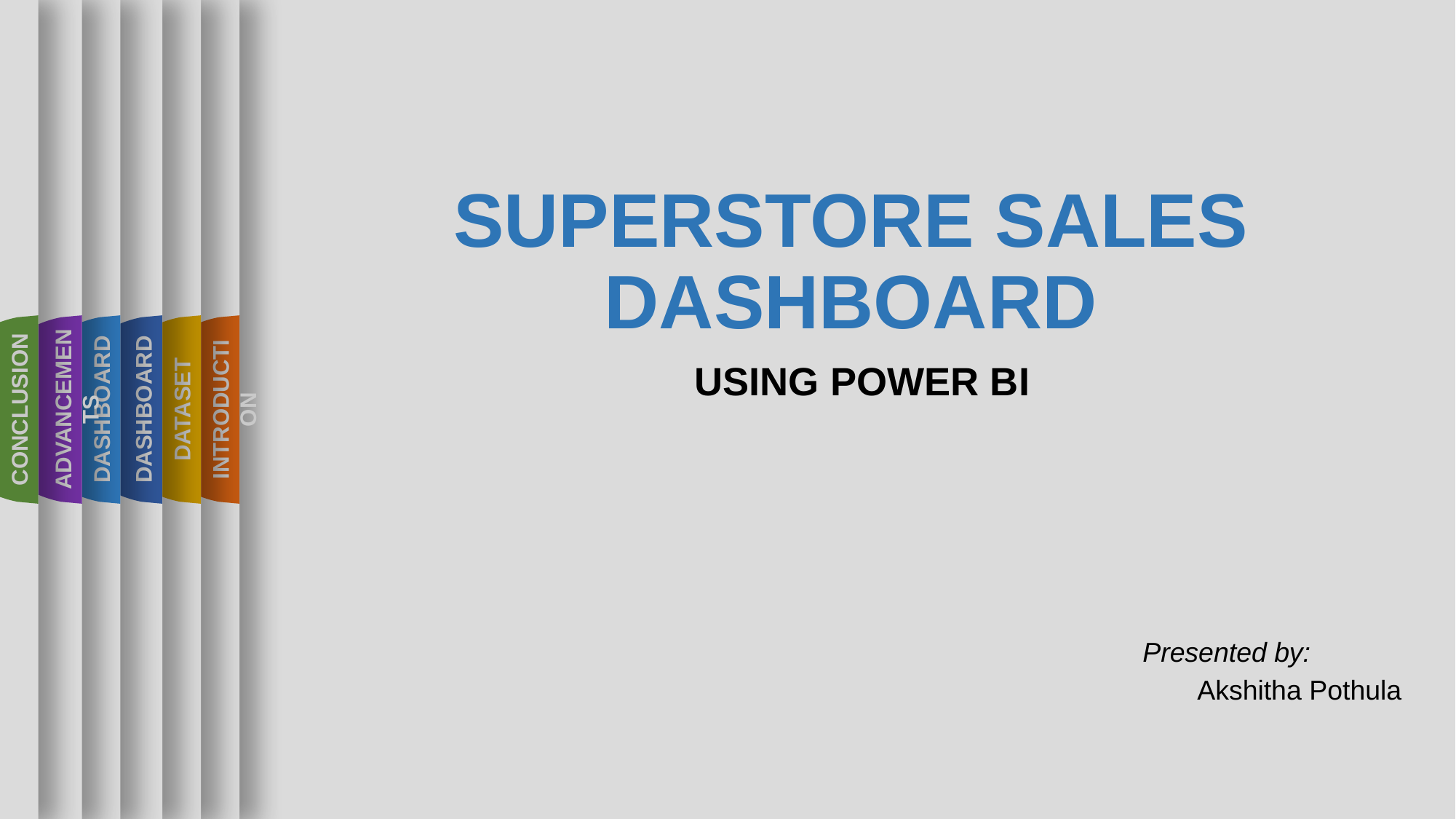

INTRODUCTION

CONCLUSION

ADVANCEMENTS

DASHBOARD

DASHBOARD

DATASET
# SUPERSTORE SALES DASHBOARD
USING POWER BI
Presented by:
Akshitha Pothula